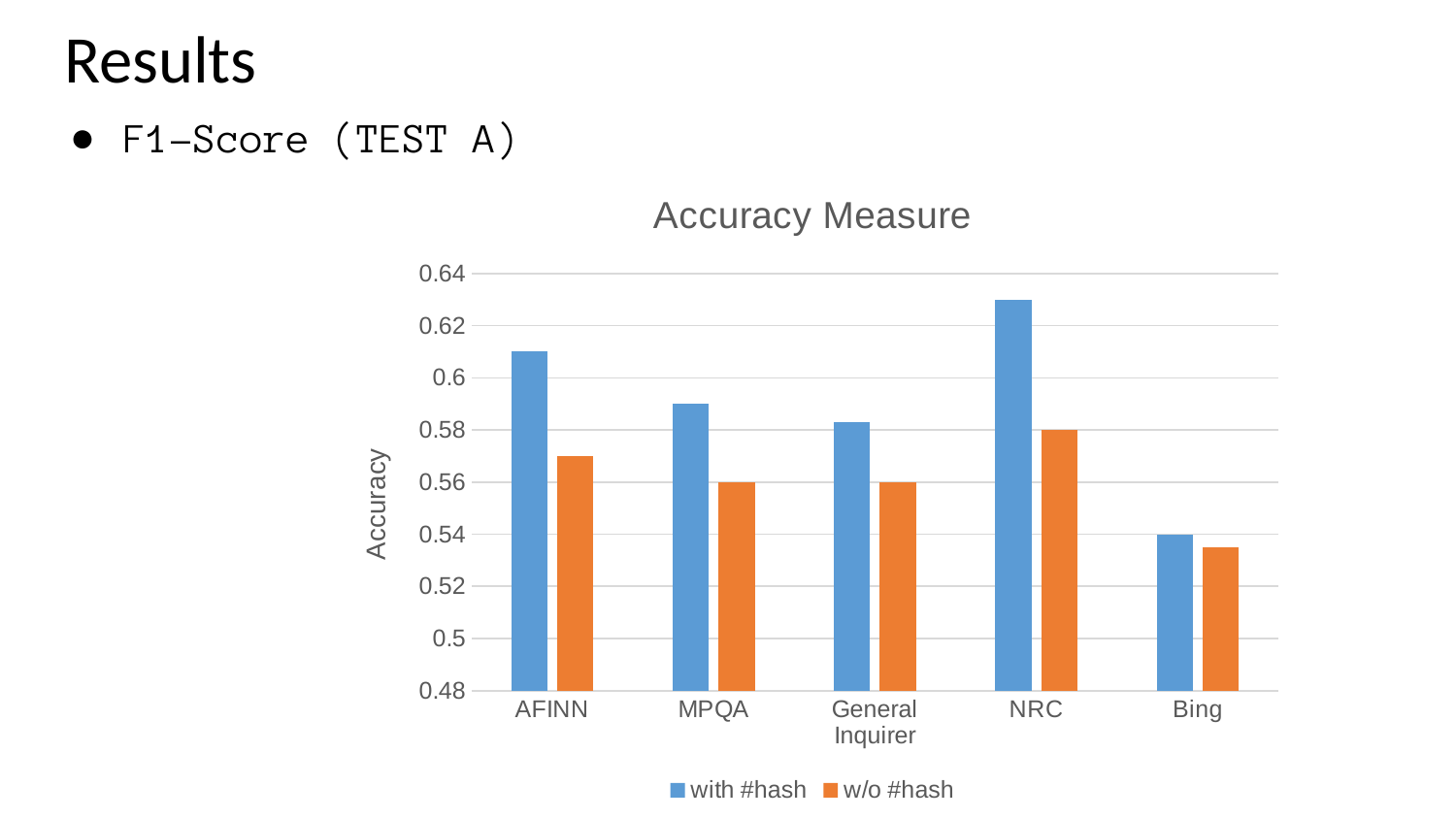

# Results
F1-Score (TEST A)

### Chart: Accuracy Measure

| Category | with #hash | w/o #hash |
|---|---|---|
| AFINN | 0.61 | 0.57 |
| MPQA | 0.59 | 0.56 |
| General Inquirer | 0.583 | 0.56 |
| NRC | 0.63 | 0.58 |
| Bing | 0.54 | 0.535 |